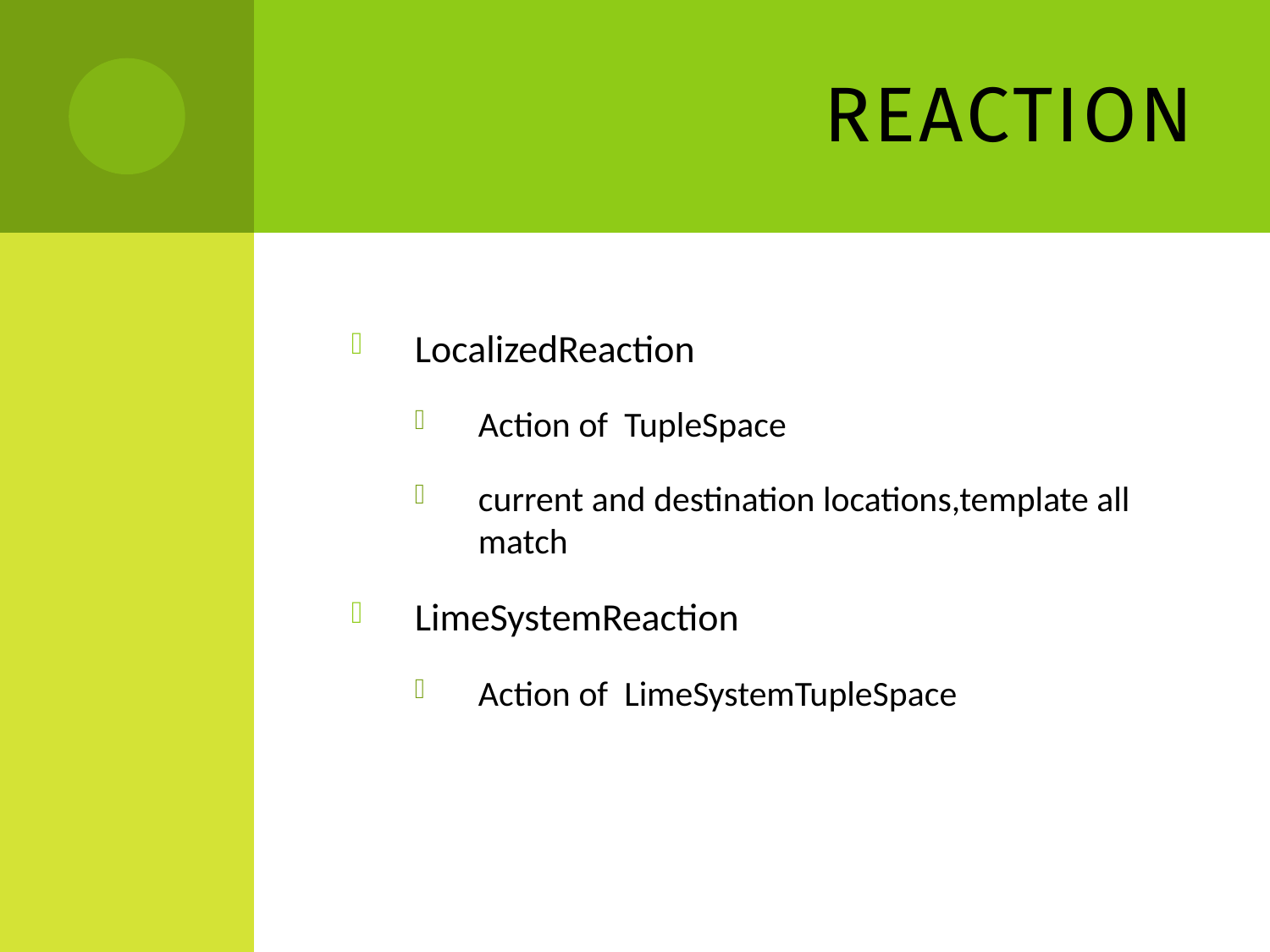

# Reaction
LocalizedReaction
Action of  TupleSpace
current and destination locations,template all match
LimeSystemReaction
Action of  LimeSystemTupleSpace